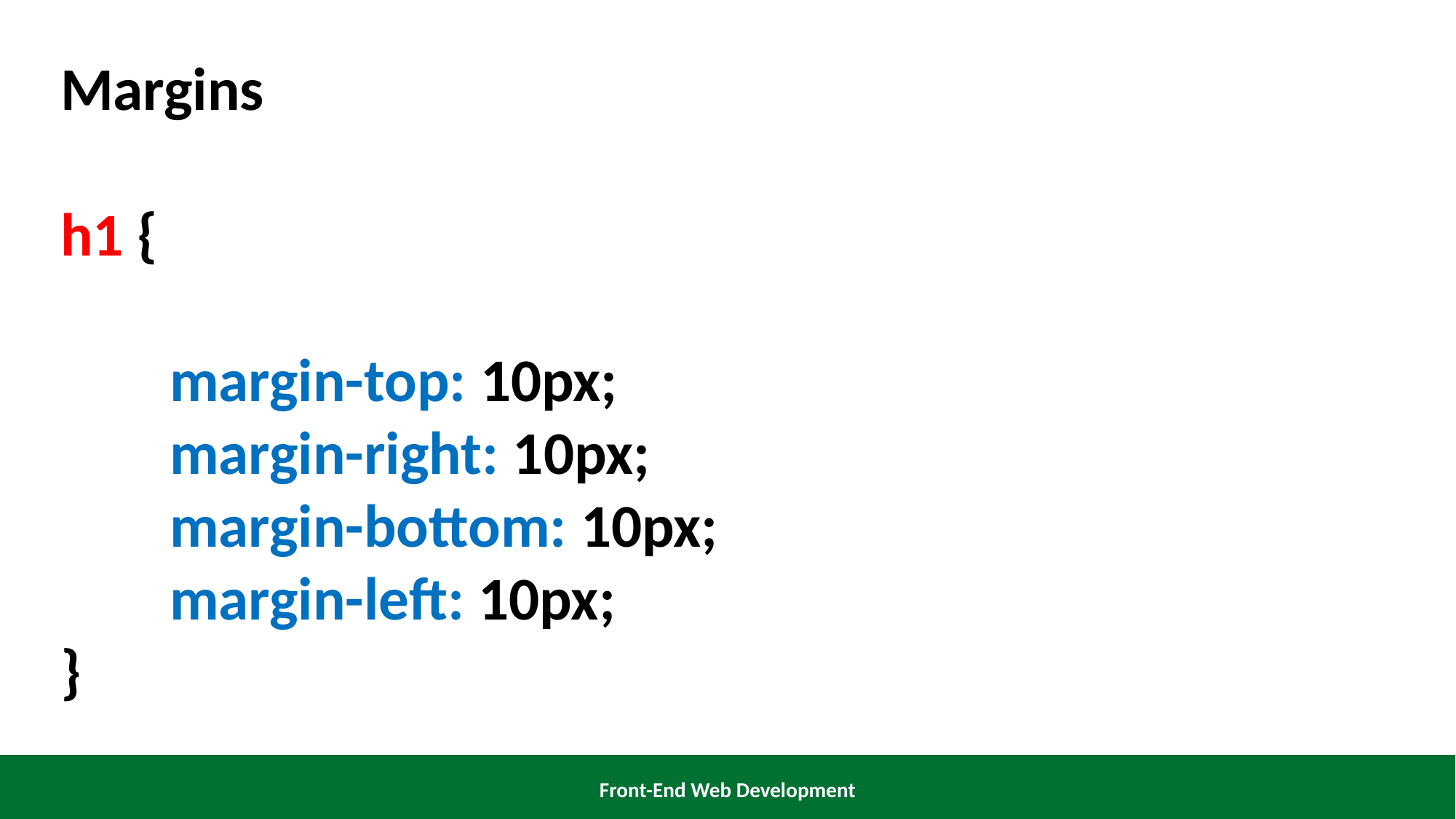

Margins

h1 {

	margin-top: 10px;
	margin-right: 10px;
	margin-bottom: 10px;
	margin-left: 10px;
}